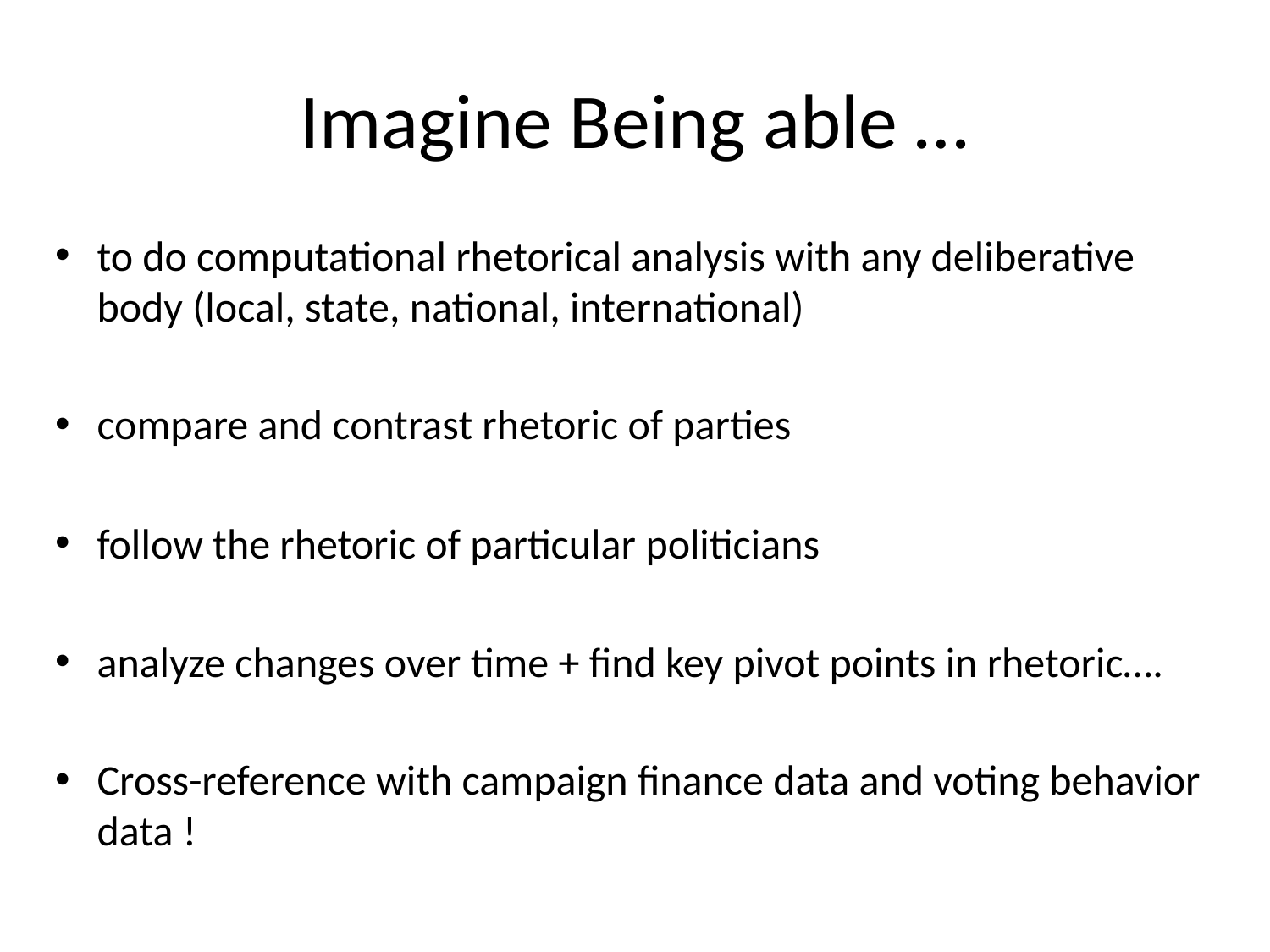

# Imagine Being able …
to do computational rhetorical analysis with any deliberative body (local, state, national, international)

compare and contrast rhetoric of parties

follow the rhetoric of particular politicians

analyze changes over time + find key pivot points in rhetoric….

Cross-reference with campaign finance data and voting behavior data !